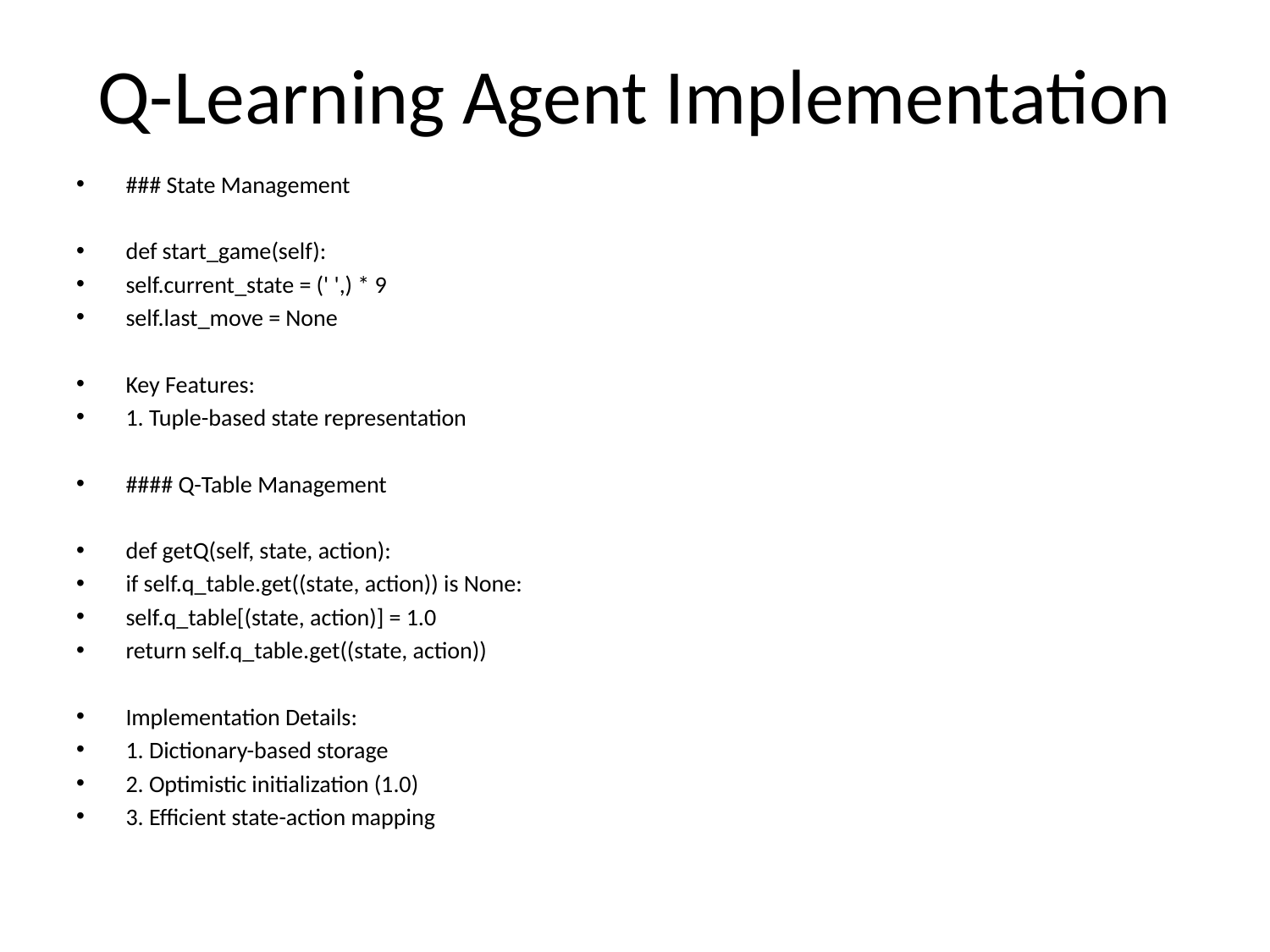

# Q-Learning Agent Implementation
### State Management

def start_game(self):
self.current_state = (' ',) * 9
self.last_move = None

Key Features:
1. Tuple-based state representation

#### Q-Table Management

def getQ(self, state, action):
if self.q_table.get((state, action)) is None:
self.q_table[(state, action)] = 1.0
return self.q_table.get((state, action))

Implementation Details:
1. Dictionary-based storage
2. Optimistic initialization (1.0)
3. Efficient state-action mapping